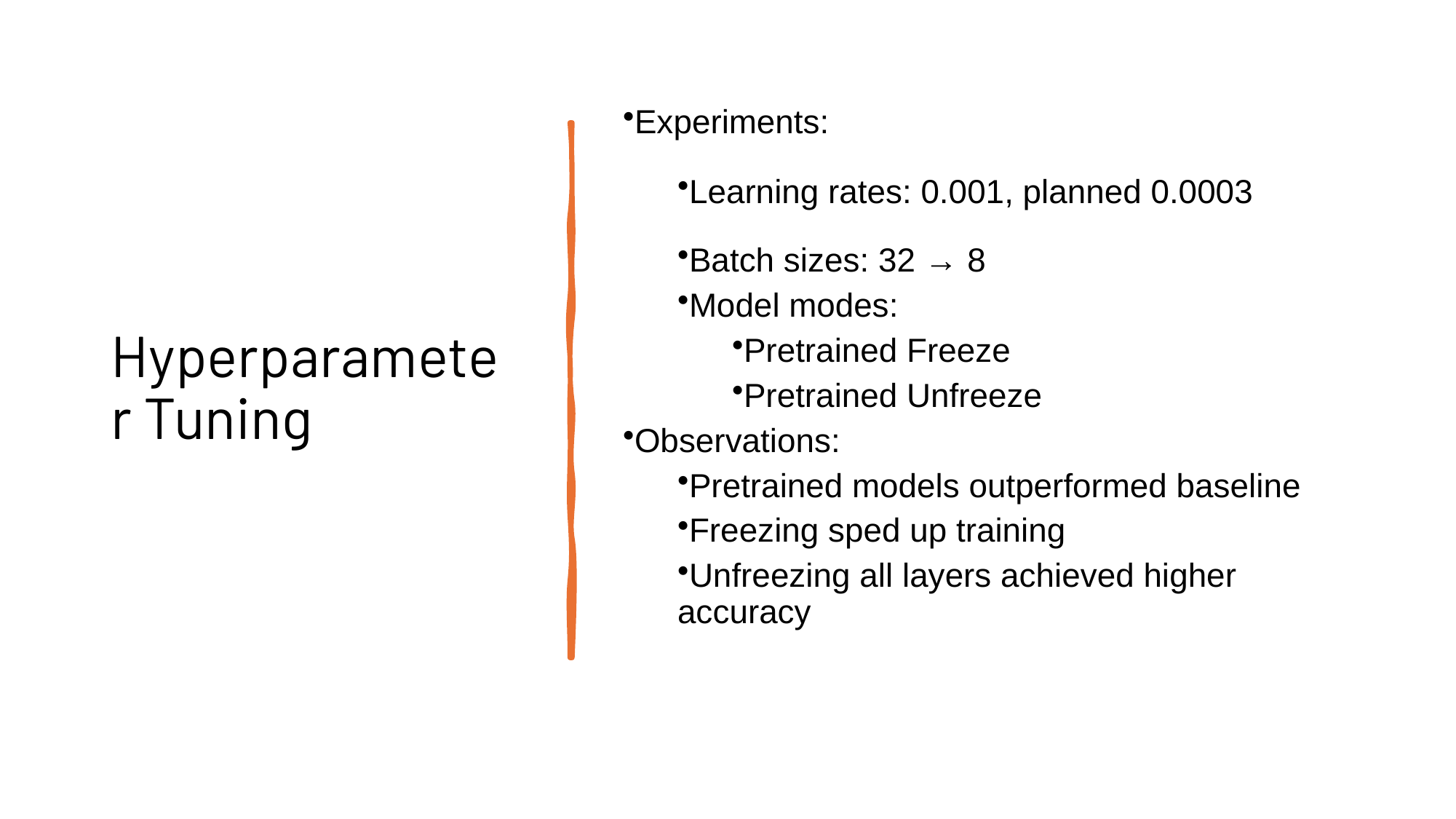

# Hyperparameter Tuning
Experiments:
Learning rates: 0.001, planned 0.0003
Batch sizes: 32 → 8
Model modes:
Pretrained Freeze
Pretrained Unfreeze
Observations:
Pretrained models outperformed baseline
Freezing sped up training
Unfreezing all layers achieved higher accuracy